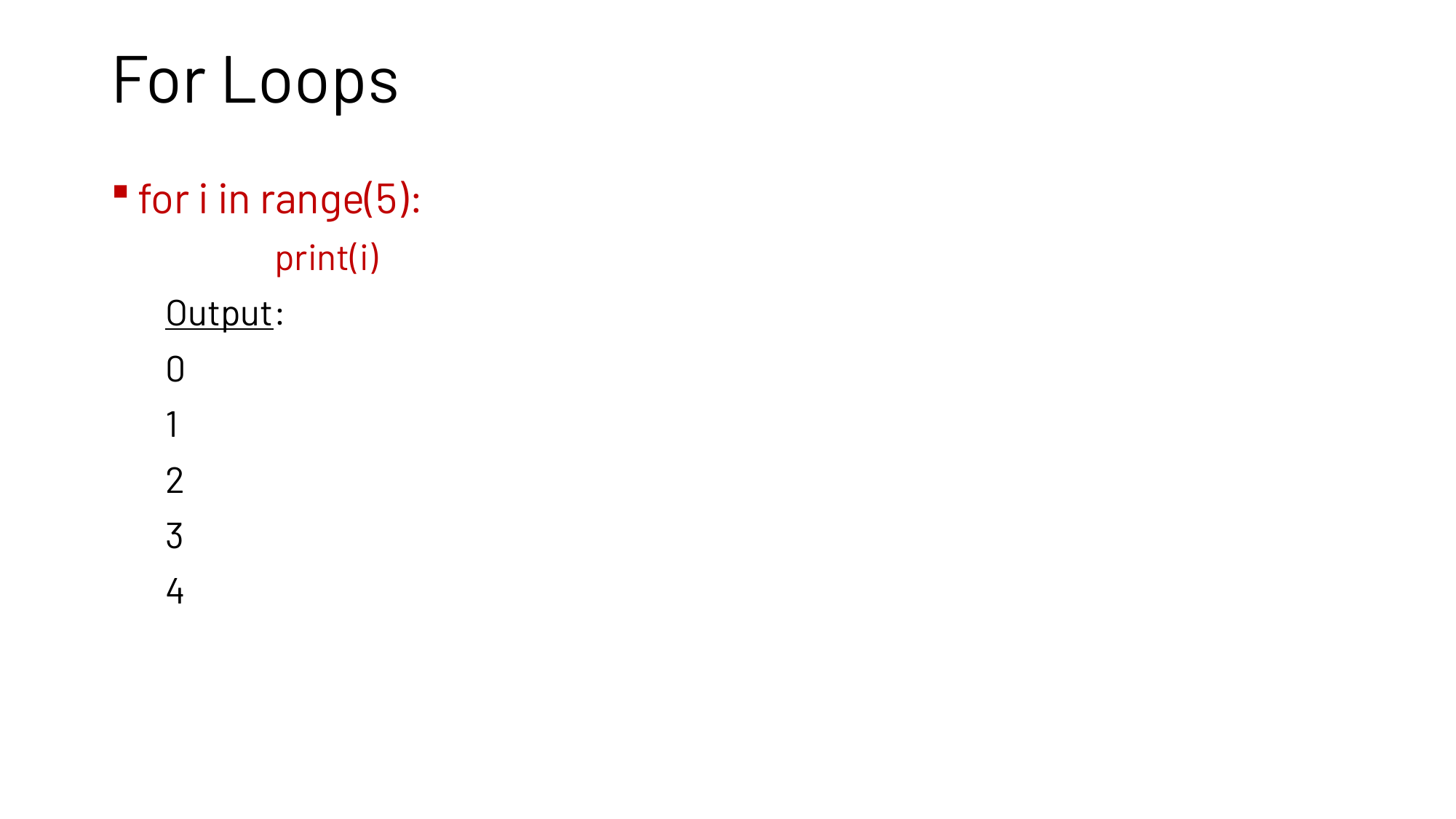

# For Loops
for i in range(5):
	print(i)
Output:
0
1
2
3
4